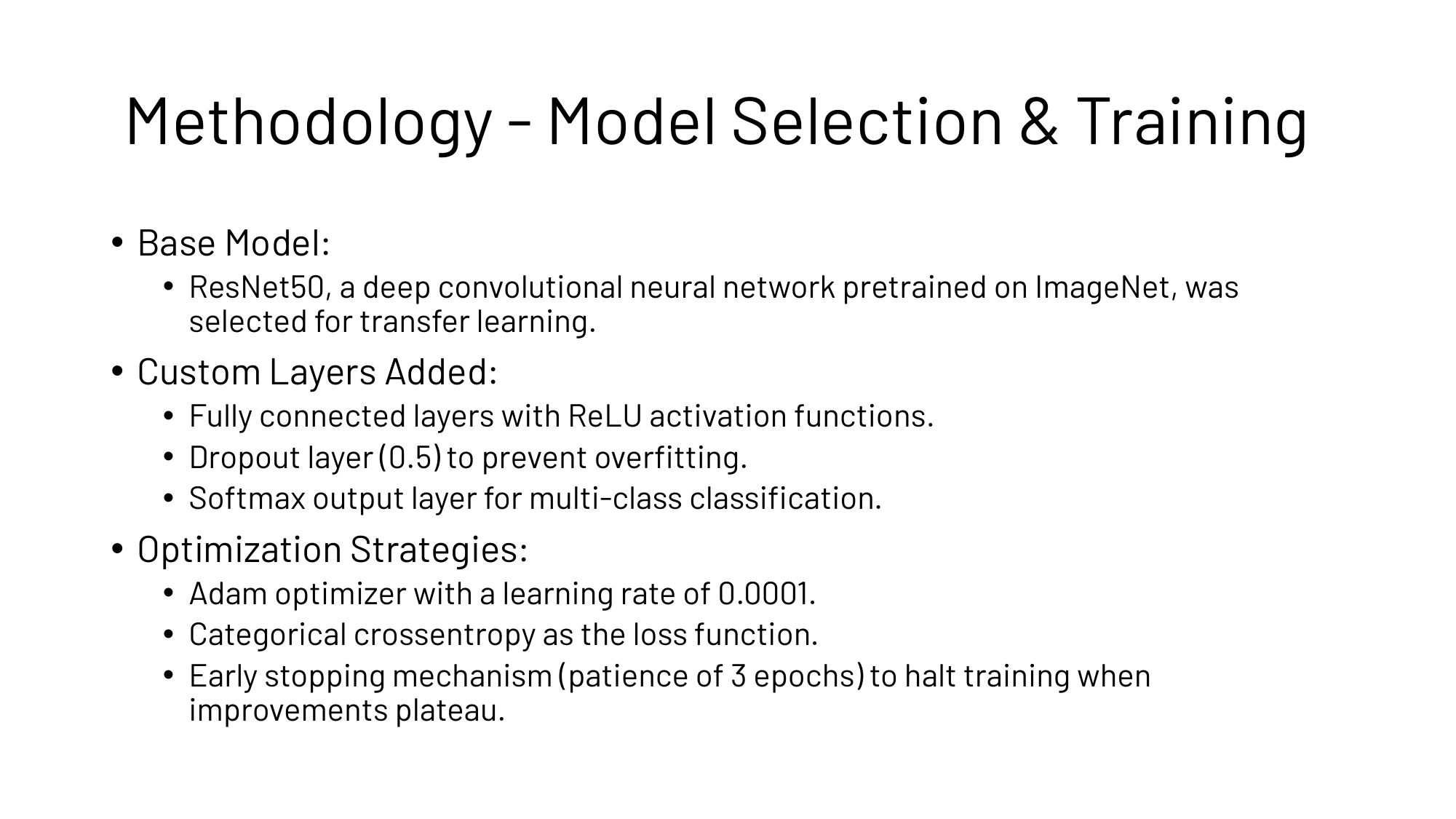

# Methodology - Model Selection & Training
Base Model:
ResNet50, a deep convolutional neural network pretrained on ImageNet, was selected for transfer learning.
Custom Layers Added:
Fully connected layers with ReLU activation functions.
Dropout layer (0.5) to prevent overfitting.
Softmax output layer for multi-class classification.
Optimization Strategies:
Adam optimizer with a learning rate of 0.0001.
Categorical crossentropy as the loss function.
Early stopping mechanism (patience of 3 epochs) to halt training when improvements plateau.